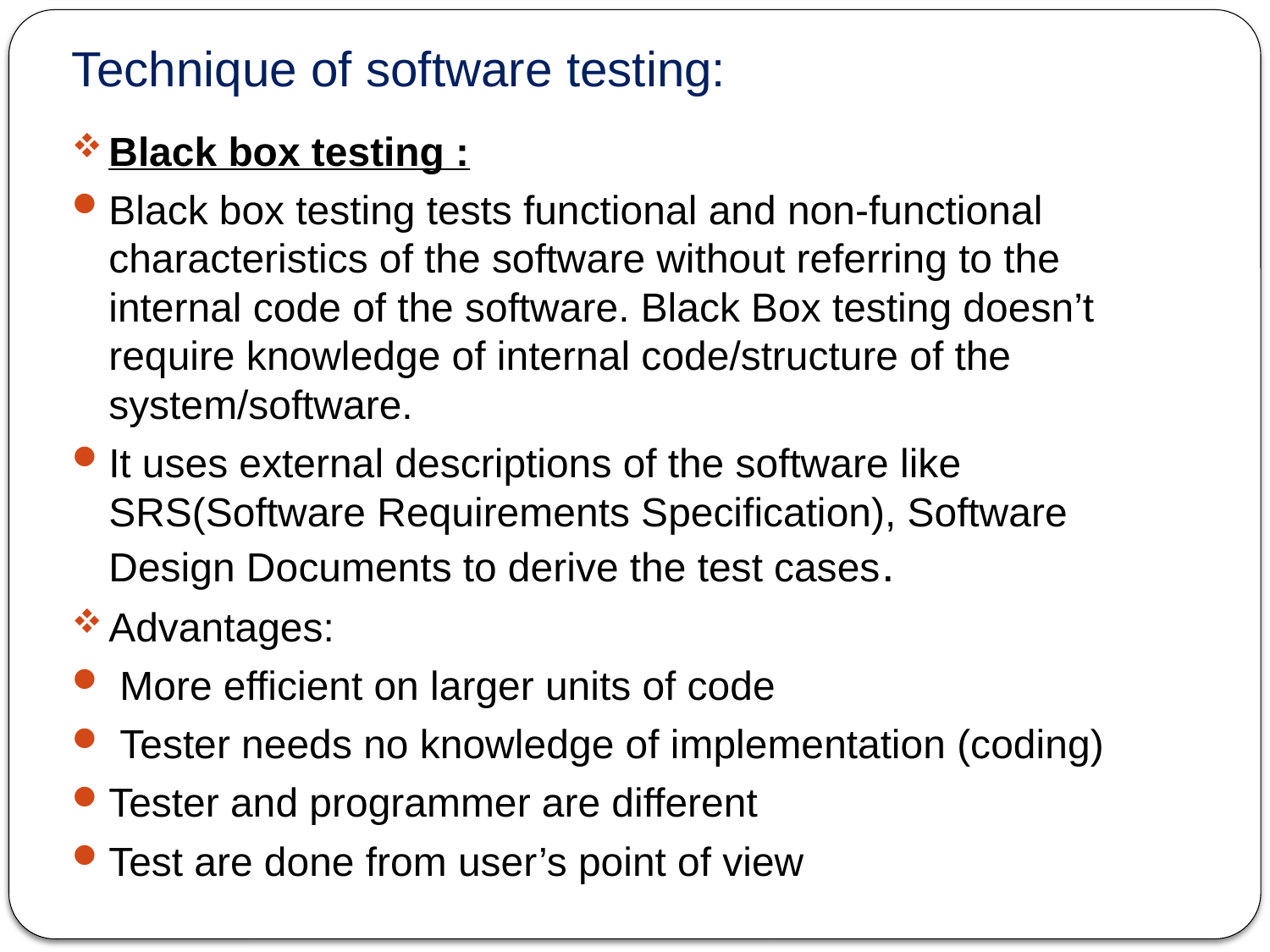

# Technique of software testing:
Black box testing :
Black box testing tests functional and non-functional characteristics of the software without referring to the internal code of the software. Black Box testing doesn’t require knowledge of internal code/structure of the system/software.
It uses external descriptions of the software like SRS(Software Requirements Specification), Software Design Documents to derive the test cases.
Advantages:
 More efficient on larger units of code
 Tester needs no knowledge of implementation (coding)
Tester and programmer are different
Test are done from user’s point of view